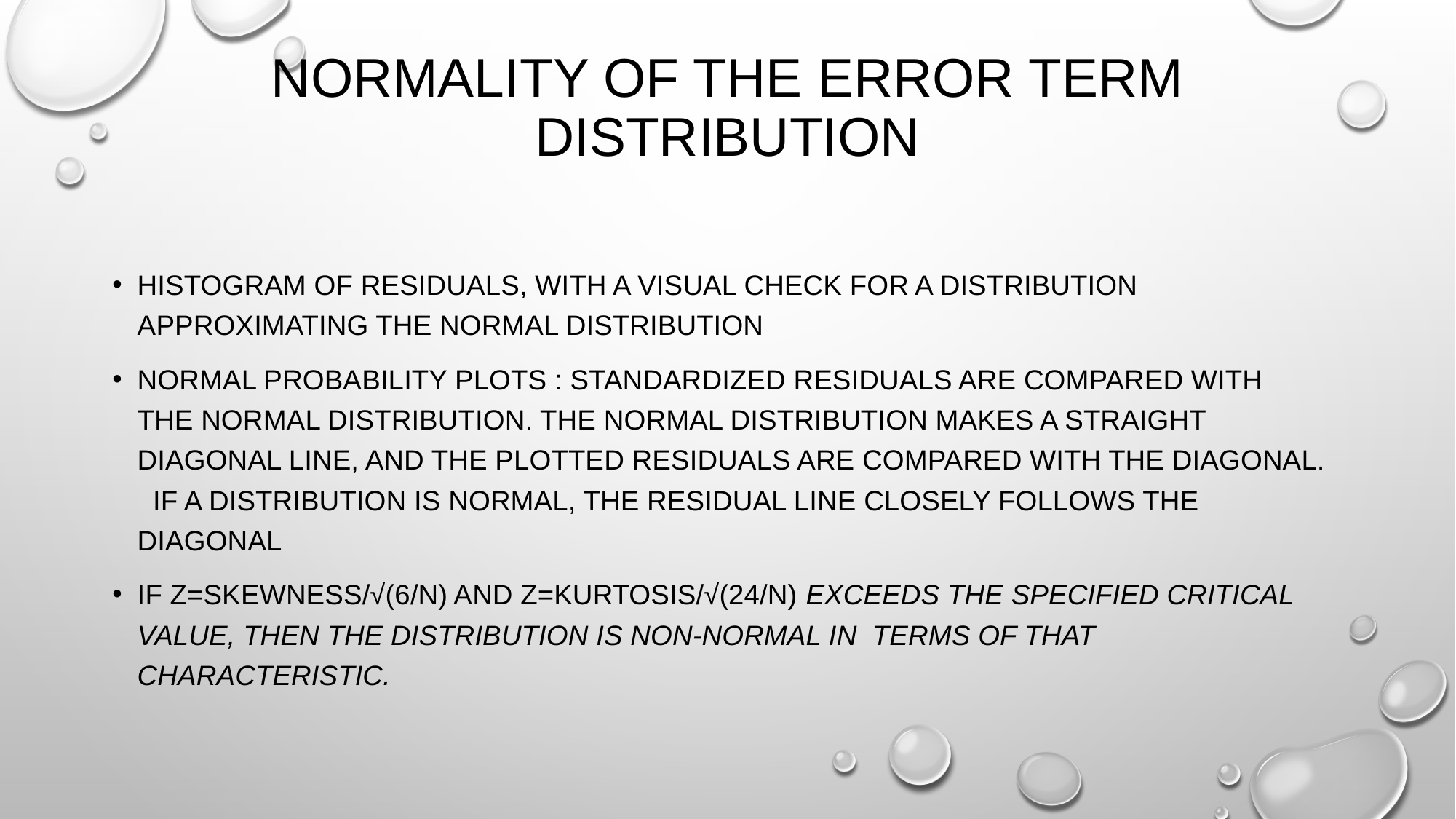

# Normality of the error term distribution

histogram of residuals, with a visual check for a distribution approximating the normal distribution
normal probability plots : standardized residuals are compared with the normal distribution. The normal distribution makes a straight diagonal line, and the plotted residuals are compared with the diagonal.   If a distribution is normal, the residual line closely follows the diagonal
If z=skewness/√(6/N) and z=kurtosis/√(24/N) exceeds the specified critical value, then the distribution is non-normal in  terms of that characteristic.